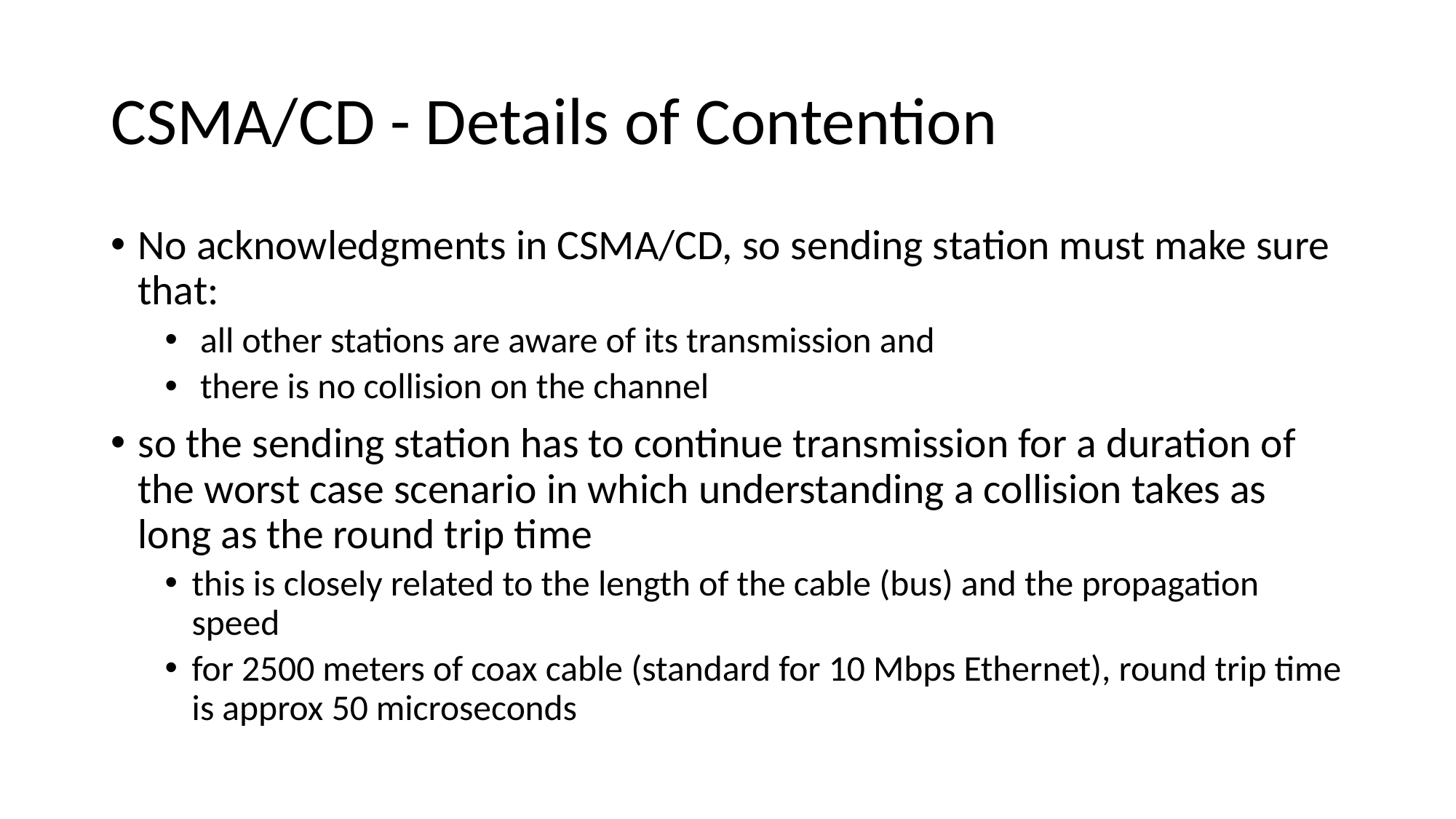

# CSMA/CD - Details of Contention
No acknowledgments in CSMA/CD, so sending station must make sure that:
 all other stations are aware of its transmission and
 there is no collision on the channel
so the sending station has to continue transmission for a duration of the worst case scenario in which understanding a collision takes as long as the round trip time
this is closely related to the length of the cable (bus) and the propagation speed
for 2500 meters of coax cable (standard for 10 Mbps Ethernet), round trip time is approx 50 microseconds